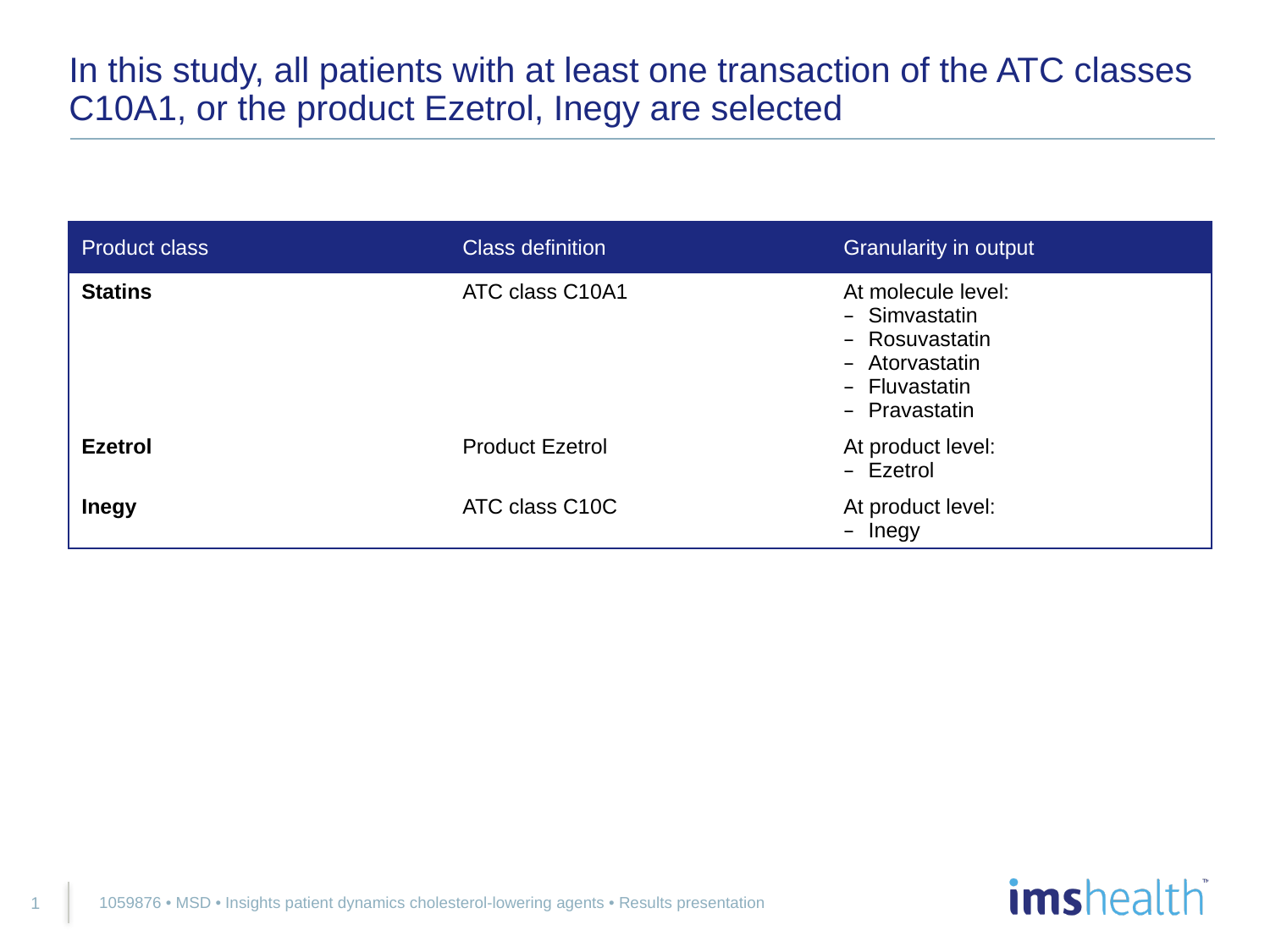

# In this study, all patients with at least one transaction of the ATC classes C10A1, or the product Ezetrol, Inegy are selected

| Product class | Class definition | Granularity in output |
| --- | --- | --- |
| Statins | ATC class C10A1 | At molecule level: Simvastatin Rosuvastatin Atorvastatin Fluvastatin Pravastatin |
| Ezetrol | Product Ezetrol | At product level: Ezetrol |
| Inegy | ATC class C10C | At product level: Inegy |
1059876 • MSD • Insights patient dynamics cholesterol-lowering agents • Results presentation